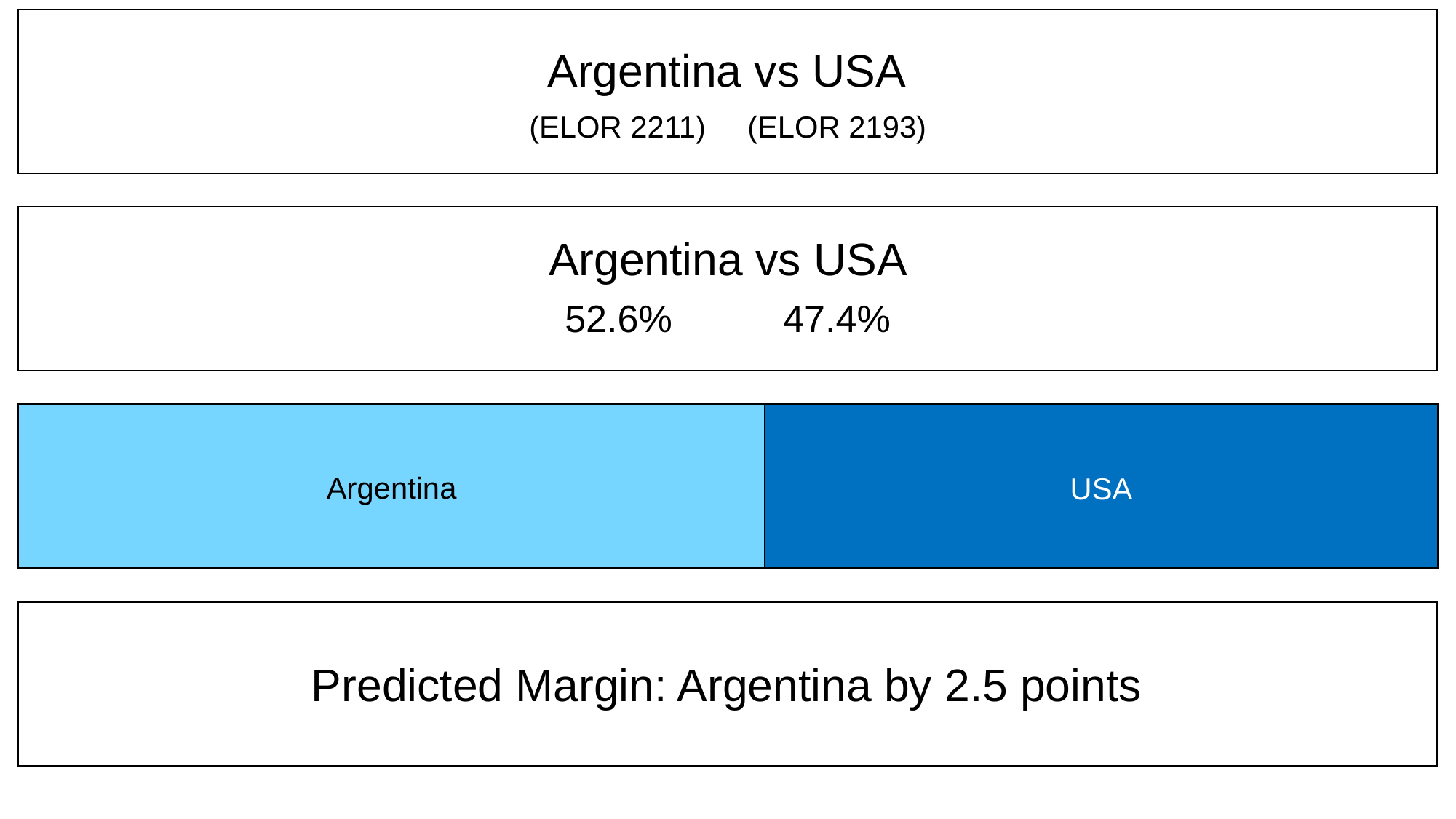

Argentina vs USA
(ELOR 2211)	(ELOR 2193)

Argentina vs USA
52.6%		47.4%

Argentina
USA

Predicted Margin: Argentina by 2.5 points